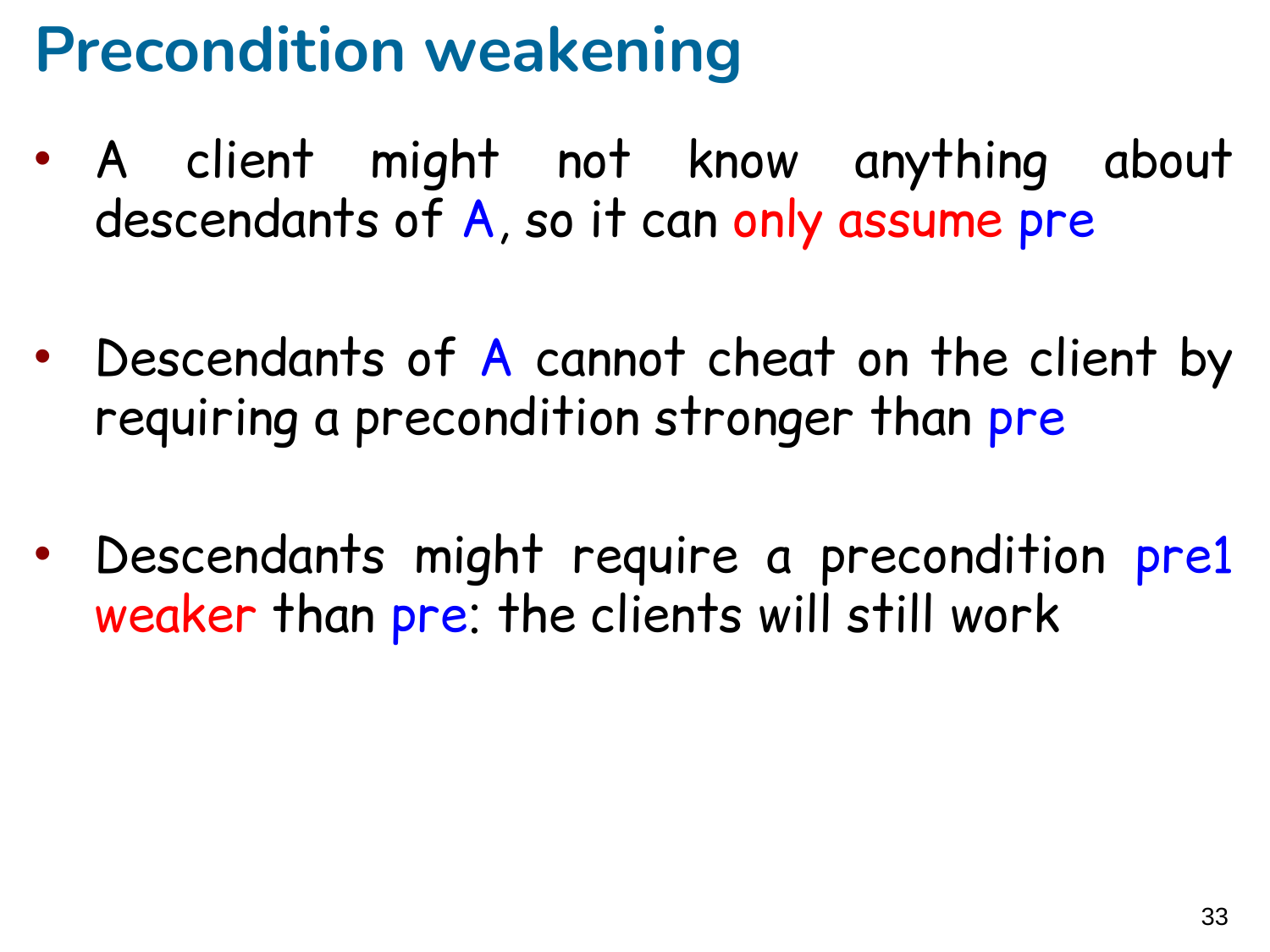

# Precondition weakening
A client might not know anything about descendants of A, so it can only assume pre

Descendants of A cannot cheat on the client by requiring a precondition stronger than pre

Descendants might require a precondition pre1 weaker than pre: the clients will still work

33